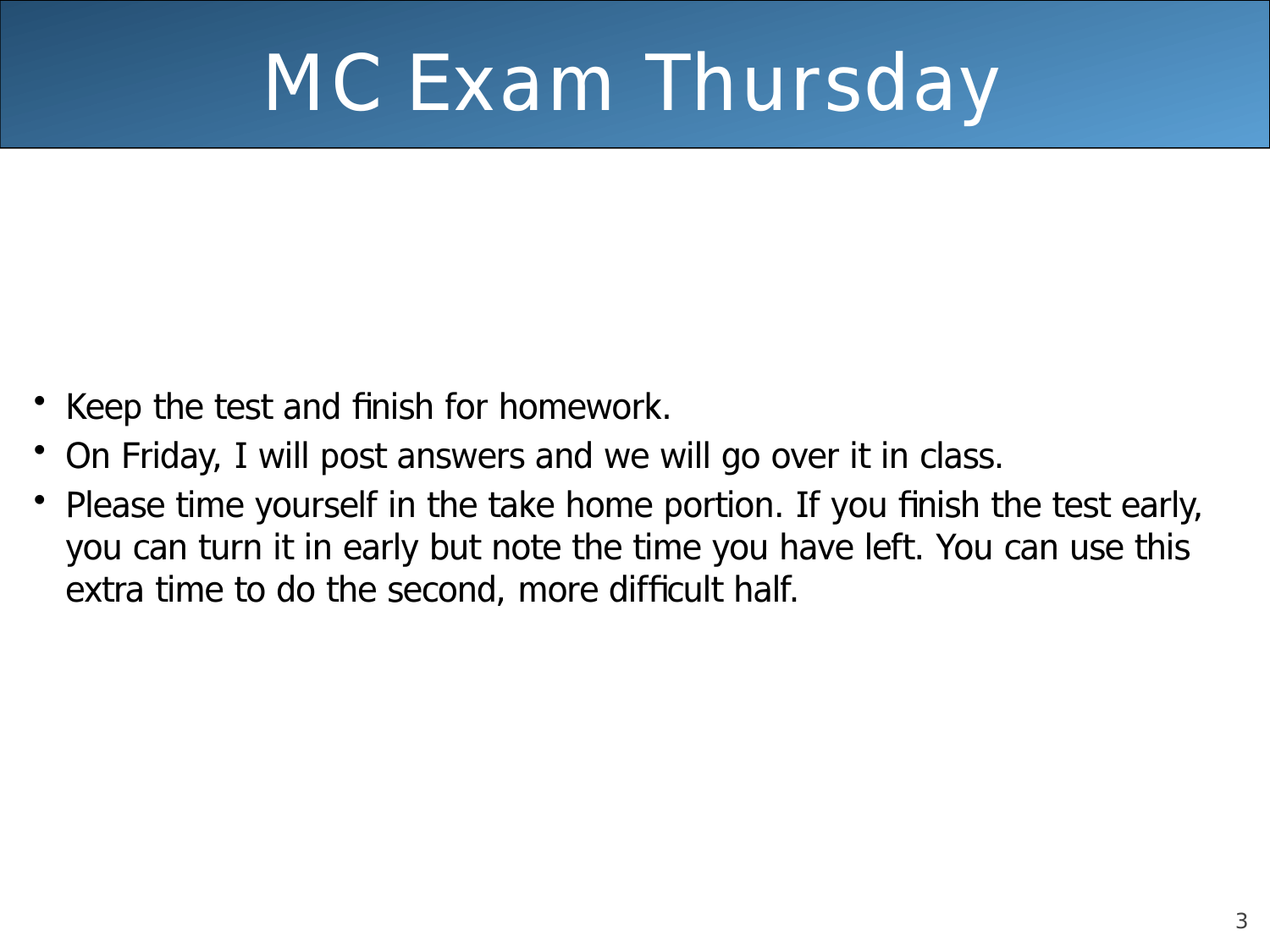

# MC Exam Thursday

Keep the test and finish for homework.
On Friday, I will post answers and we will go over it in class.
Please time yourself in the take home portion. If you finish the test early, you can turn it in early but note the time you have left. You can use this extra time to do the second, more difficult half.